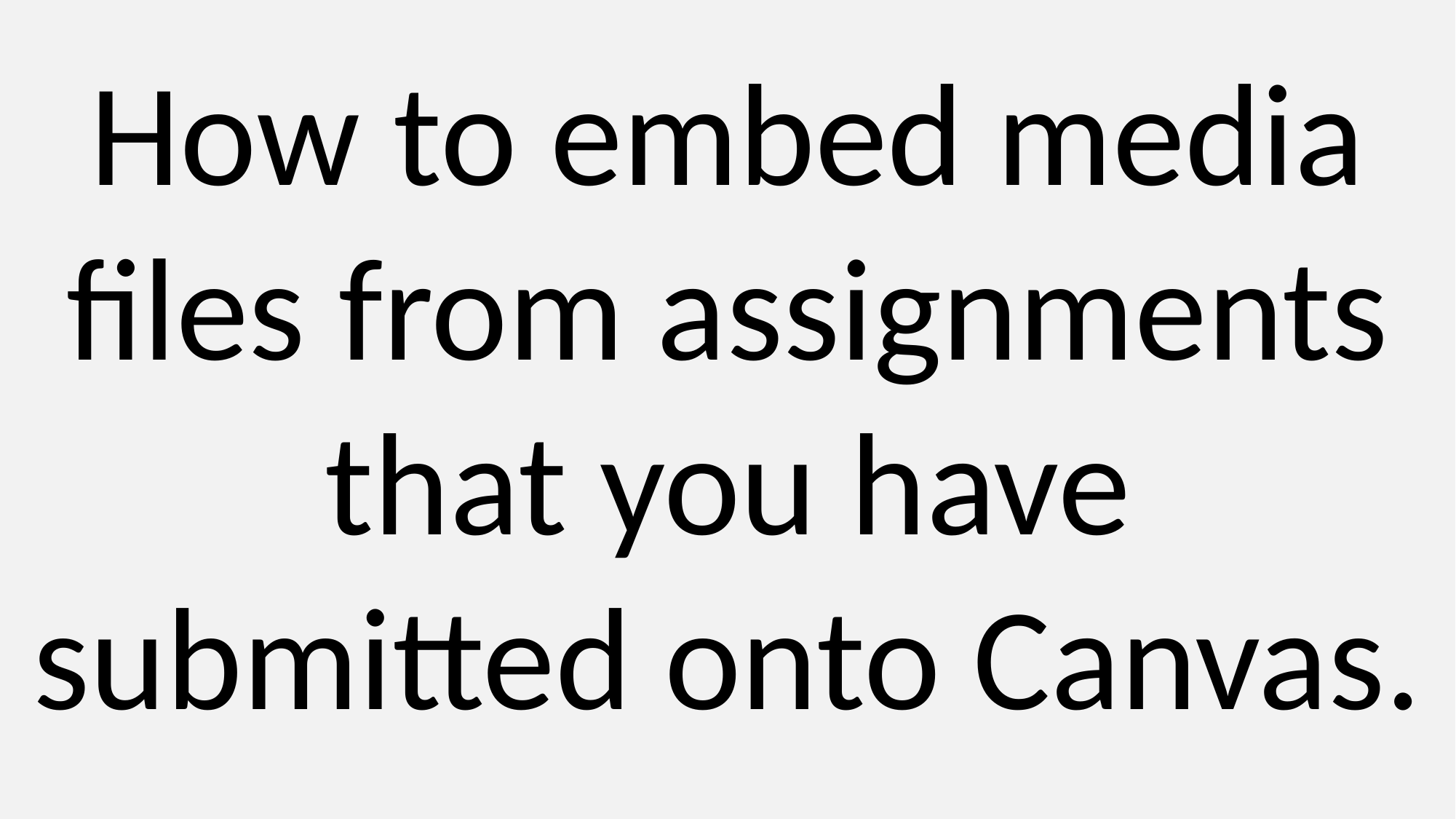

How to embed media files from assignments that you have submitted onto Canvas.